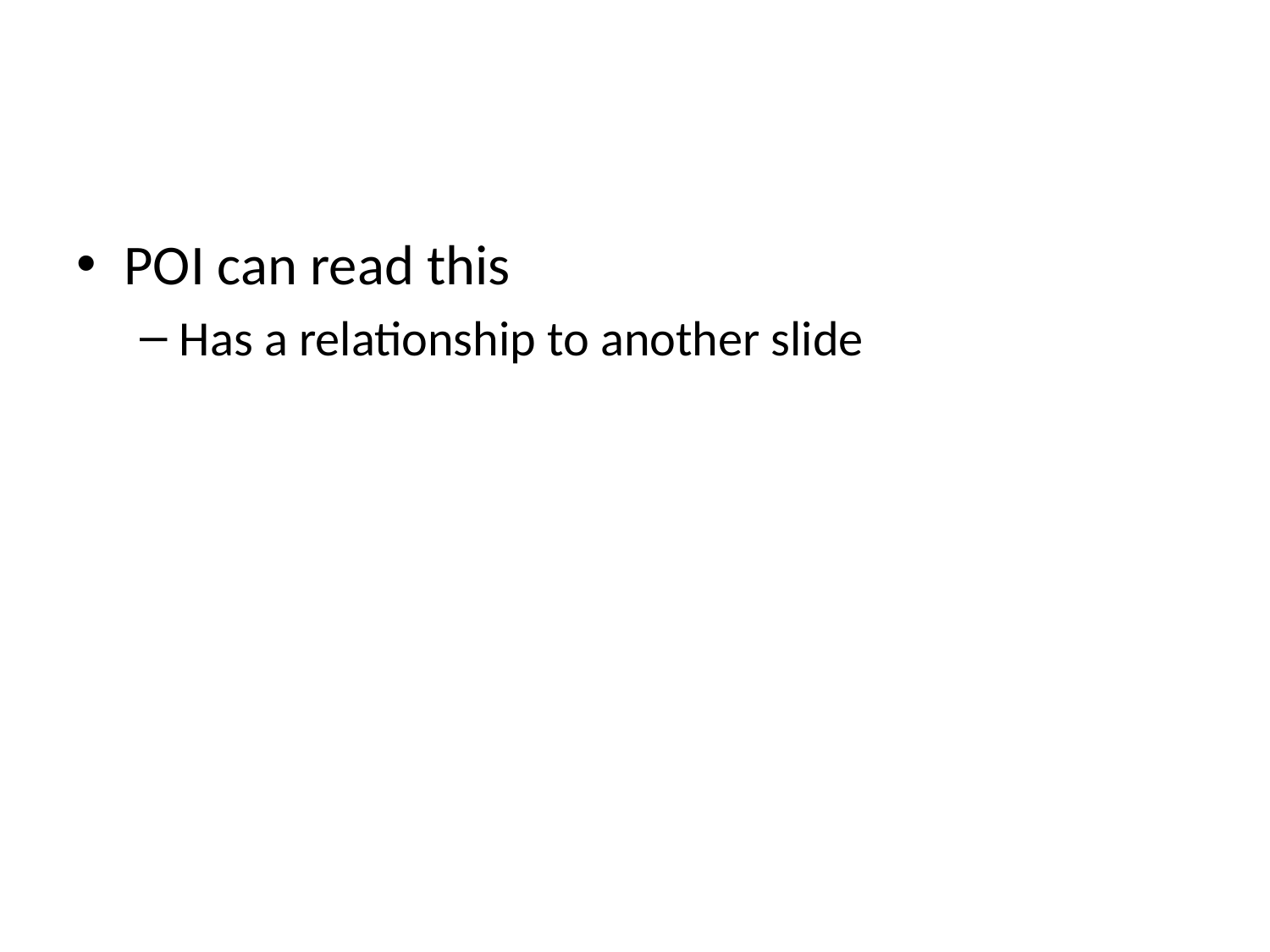

#
POI can read this
Has a relationship to another slide